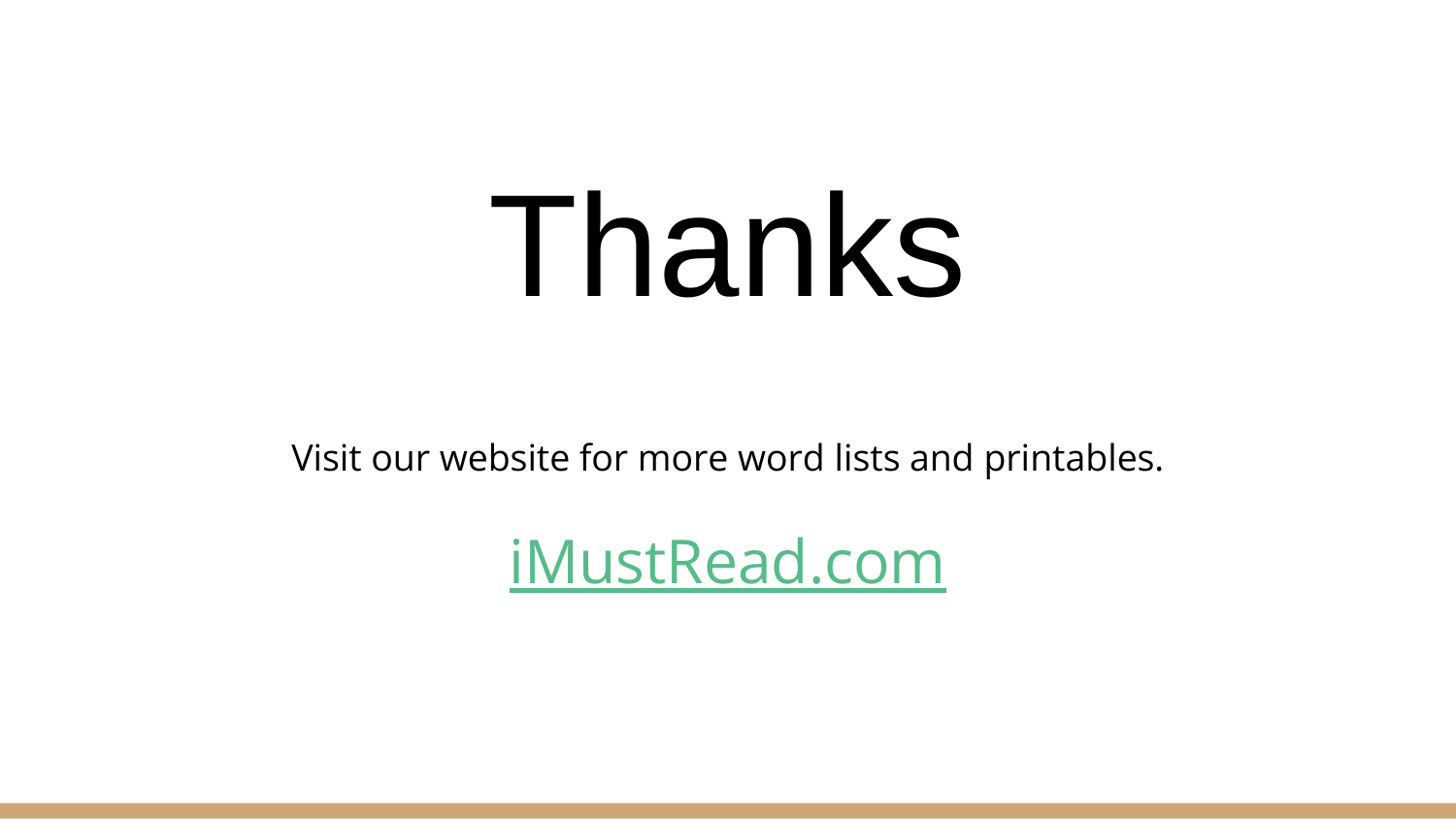

# Thanks
Visit our website for more word lists and printables.
iMustRead.com